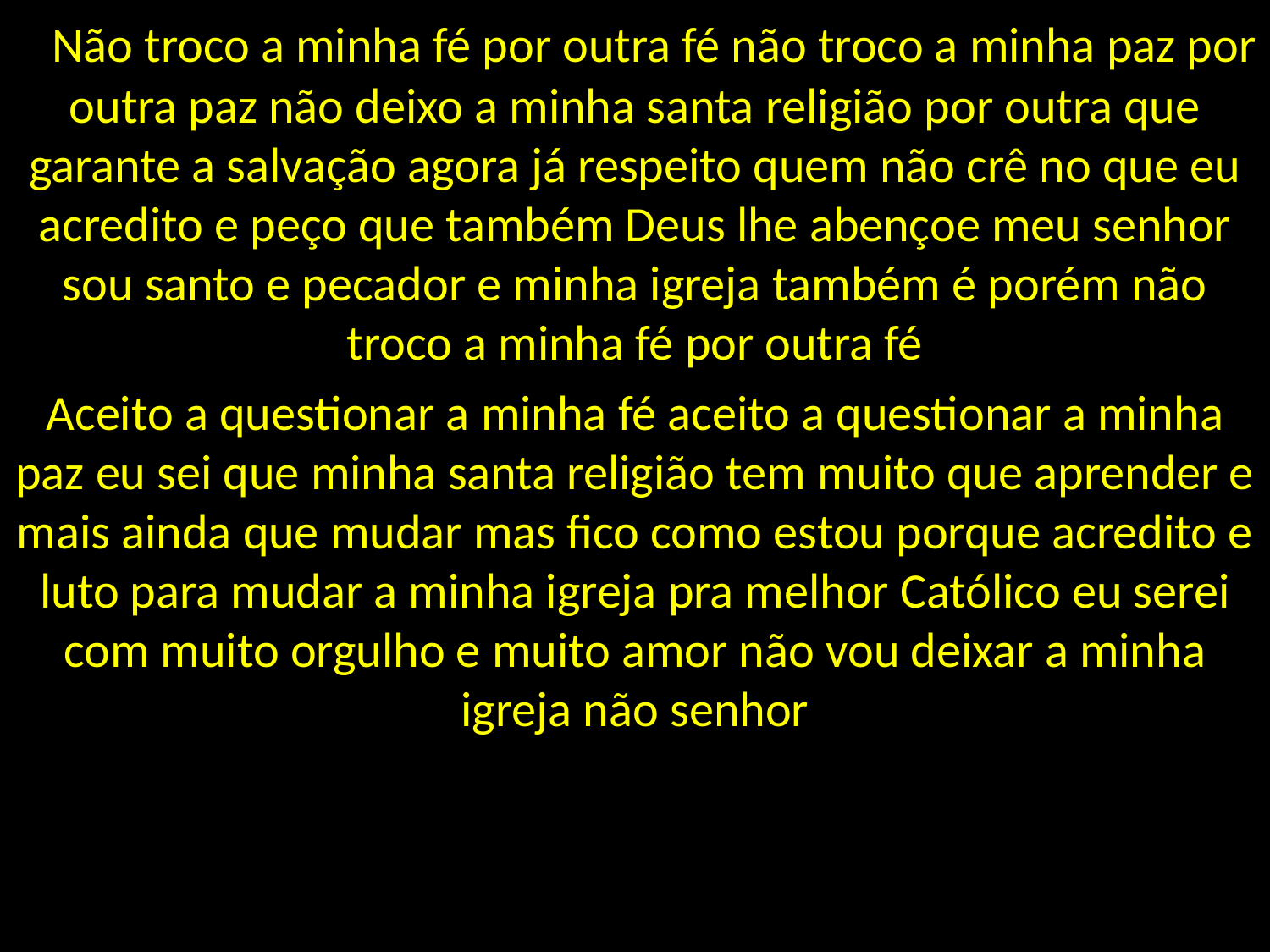

Não troco a minha fé por outra fé não troco a minha paz por outra paz não deixo a minha santa religião por outra que garante a salvação agora já respeito quem não crê no que eu acredito e peço que também Deus lhe abençoe meu senhor sou santo e pecador e minha igreja também é porém não troco a minha fé por outra fé
Aceito a questionar a minha fé aceito a questionar a minha paz eu sei que minha santa religião tem muito que aprender e mais ainda que mudar mas fico como estou porque acredito e luto para mudar a minha igreja pra melhor Católico eu serei com muito orgulho e muito amor não vou deixar a minha igreja não senhor